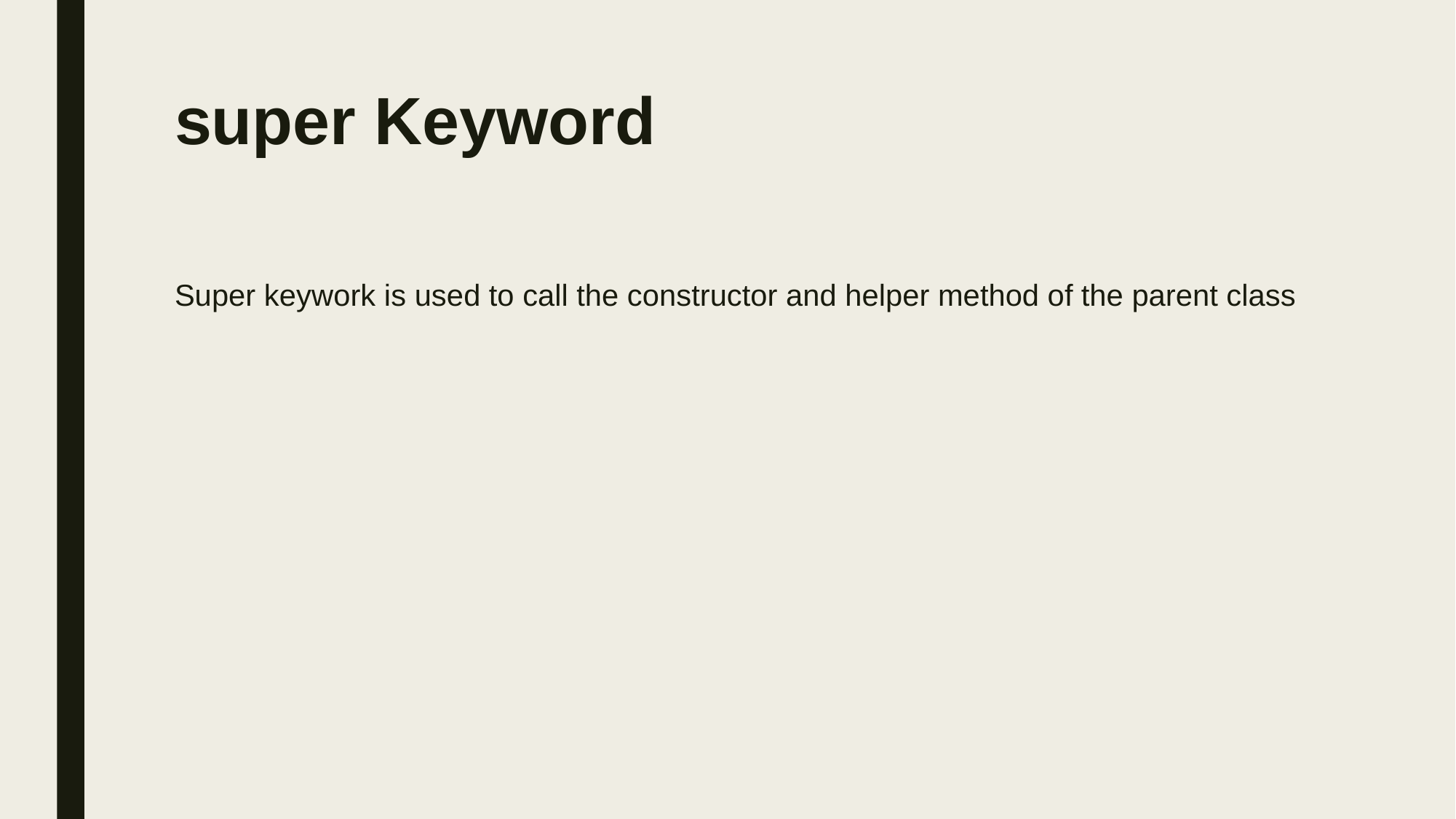

# super Keyword
Super keywork is used to call the constructor and helper method of the parent class